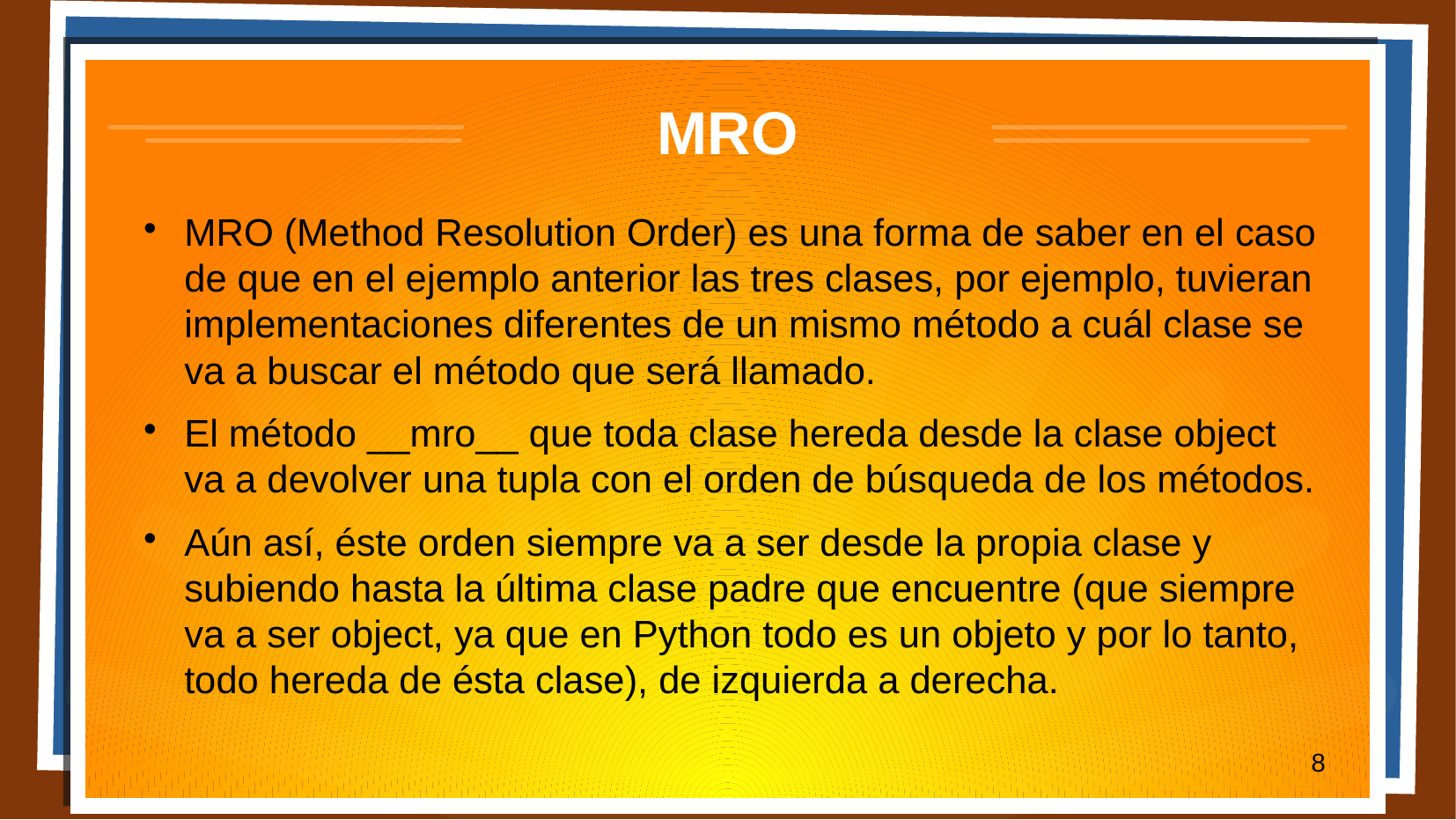

# MRO
MRO (Method Resolution Order) es una forma de saber en el caso de que en el ejemplo anterior las tres clases, por ejemplo, tuvieran implementaciones diferentes de un mismo método a cuál clase se va a buscar el método que será llamado.
El método __mro__ que toda clase hereda desde la clase object va a devolver una tupla con el orden de búsqueda de los métodos.
Aún así, éste orden siempre va a ser desde la propia clase y subiendo hasta la última clase padre que encuentre (que siempre va a ser object, ya que en Python todo es un objeto y por lo tanto, todo hereda de ésta clase), de izquierda a derecha.
8